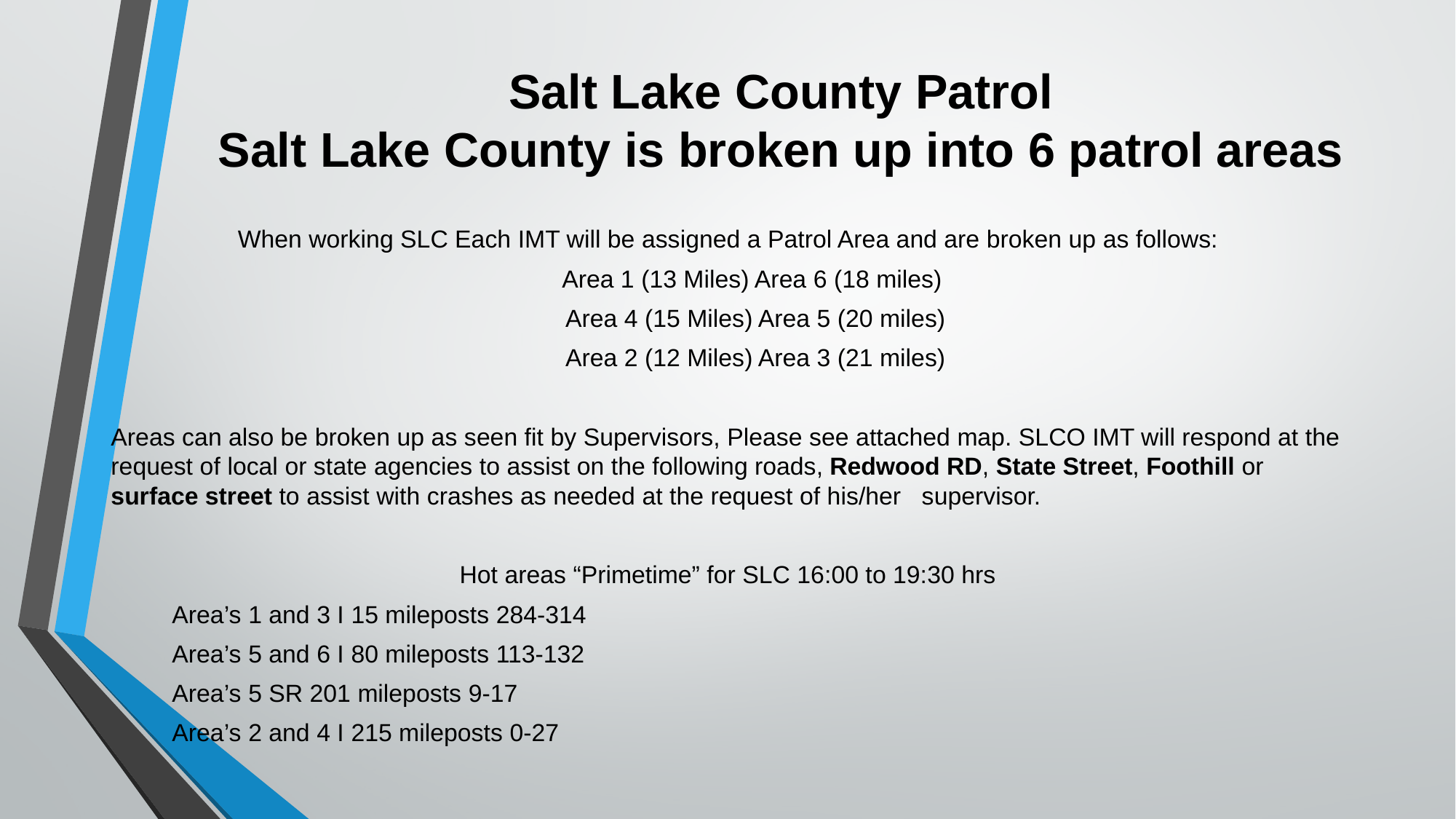

# Salt Lake County Patrol Salt Lake County is broken up into 6 patrol areas
When working SLC Each IMT will be assigned a Patrol Area and are broken up as follows:
Area 1 (13 Miles) Area 6 (18 miles)
Area 4 (15 Miles) Area 5 (20 miles)
Area 2 (12 Miles) Area 3 (21 miles)

Areas can also be broken up as seen fit by Supervisors, Please see attached map. SLCO IMT will respond at the request of local or state agencies to assist on the following roads, Redwood RD, State Street, Foothill or surface street to assist with crashes as needed at the request of his/her   supervisor.

Hot areas “Primetime” for SLC 16:00 to 19:30 hrs
				Area’s 1 and 3 I 15 mileposts 284-314
				Area’s 5 and 6 I 80 mileposts 113-132
				Area’s 5 SR 201 mileposts 9-17
				Area’s 2 and 4 I 215 mileposts 0-27